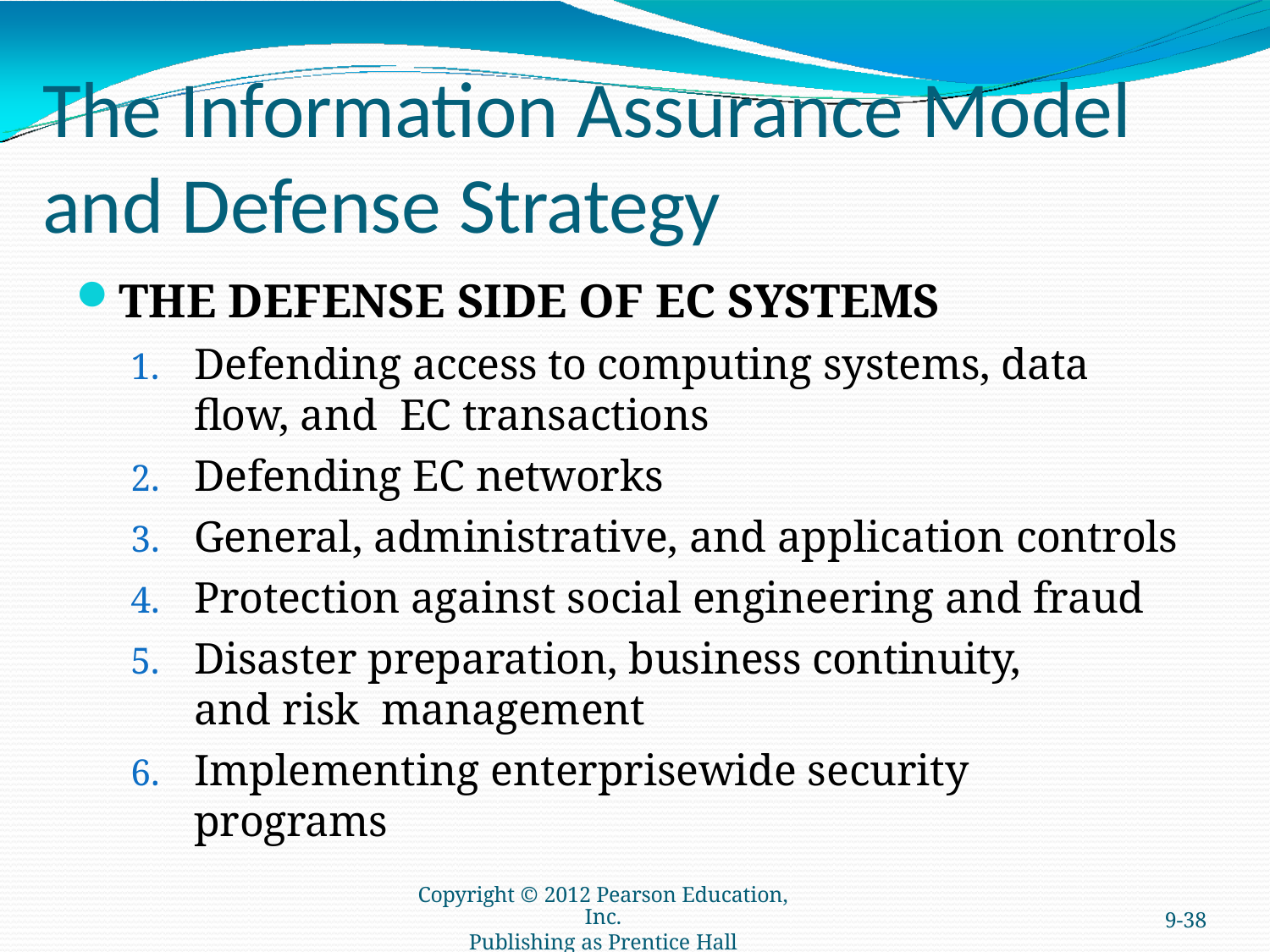

# The Information Assurance Model  and Defense Strategy
THE DEFENSE SIDE OF EC SYSTEMS
Defending access to computing systems, data flow, and  EC transactions
Defending EC networks
General, administrative, and application controls
Protection against social engineering and fraud
Disaster preparation, business continuity, and risk  management
Implementing enterprisewide security programs
Copyright © 2012 Pearson Education, Inc.
Publishing as Prentice Hall
9-38